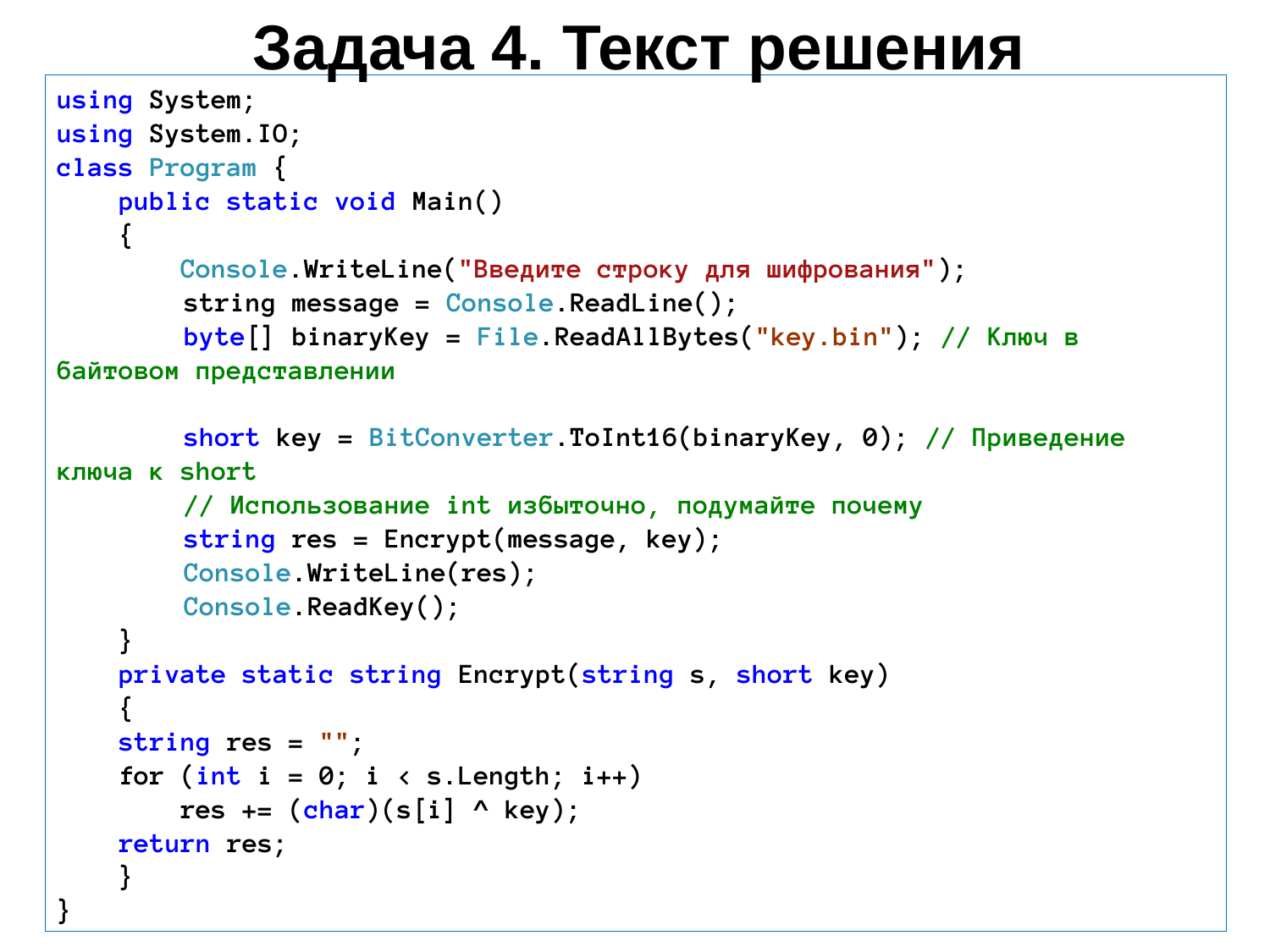

Задача 4. Текст решения
using System;
using System.IO;
class Program {
    public static void Main()
    {
        Console.WriteLine("Введите строку для шифрования");
	string message = Console.ReadLine();
 	byte[] binaryKey = File.ReadAllBytes("key.bin"); // Ключ в байтовом представлении

	short key = BitConverter.ToInt16(binaryKey, 0); // Приведение ключа к short
	// Использование int избыточно, подумайте почему
	string res = Encrypt(message, key);
	Console.WriteLine(res);
	Console.ReadKey();
    }
    private static string Encrypt(string s, short key)
    {
    string res = "";
    for (int i = 0; i < s.Length; i++)
        res += (char)(s[i] ^ key);
    return res;
    }
}